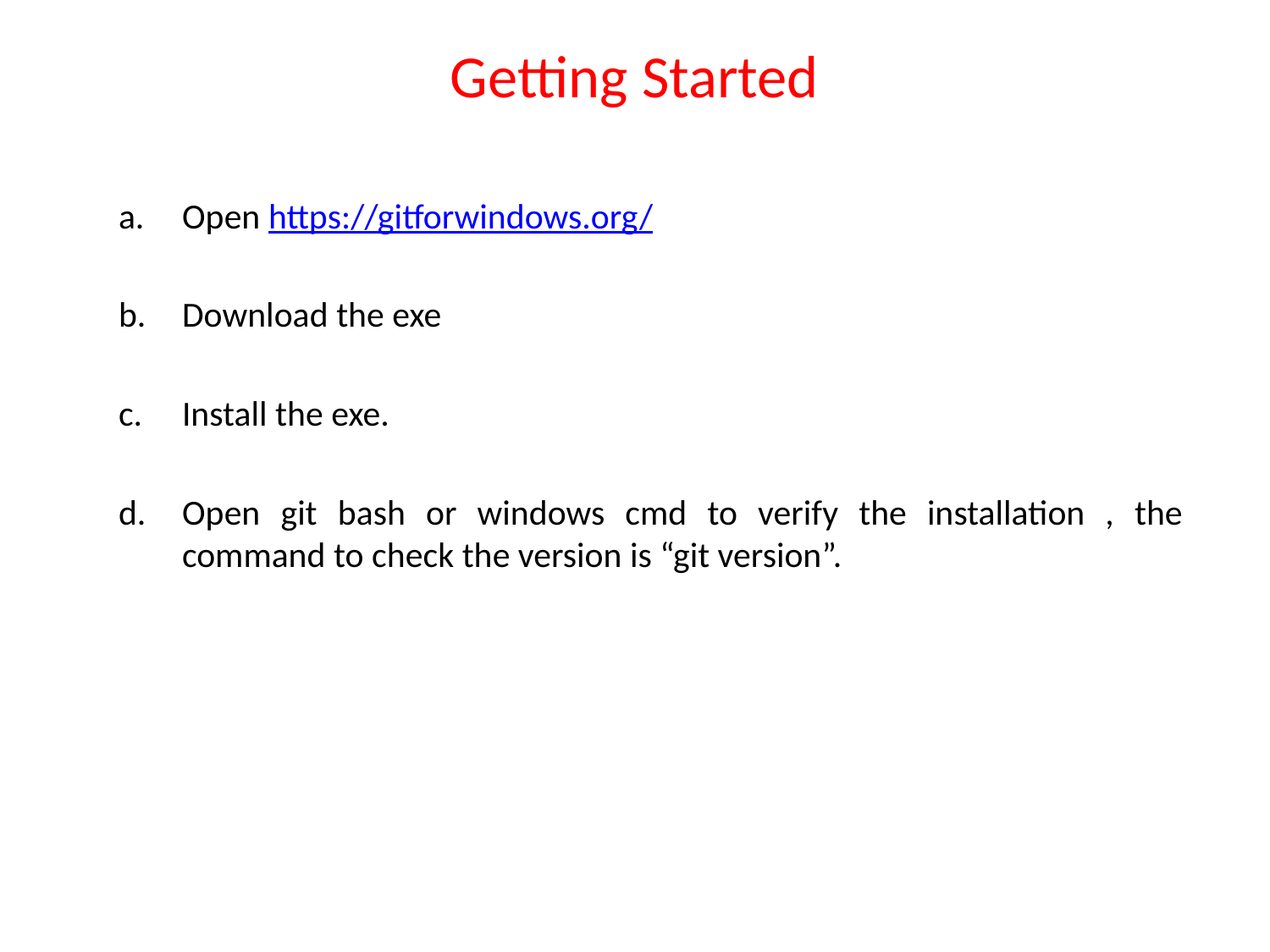

# Getting Started

Open https://gitforwindows.org/

Download the exe

Install the exe.

Open git bash or windows cmd to verify the installation , the command to check the version is “git version”.